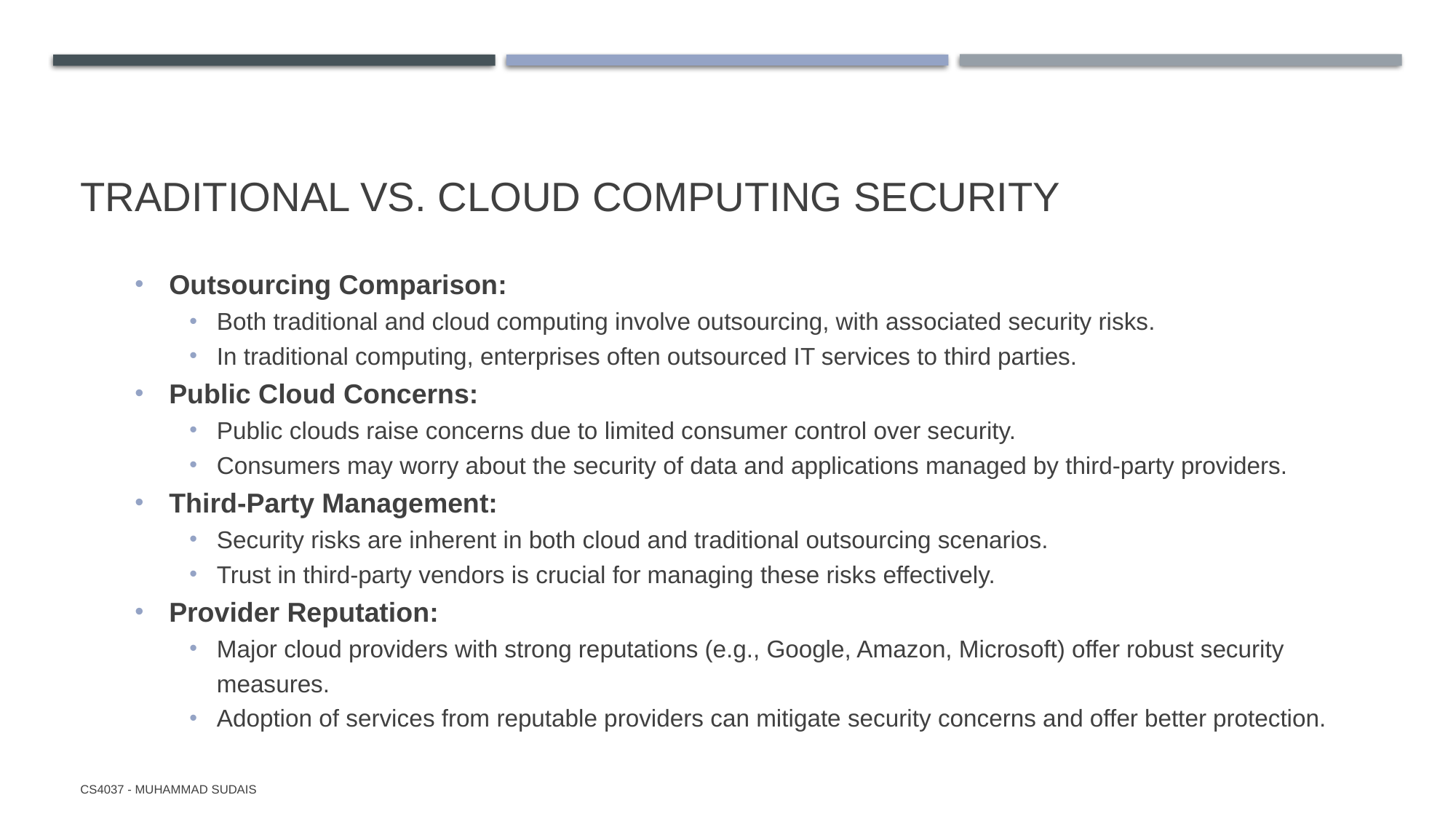

# Traditional vs. Cloud Computing Security
Outsourcing Comparison:
Both traditional and cloud computing involve outsourcing, with associated security risks.
In traditional computing, enterprises often outsourced IT services to third parties.
Public Cloud Concerns:
Public clouds raise concerns due to limited consumer control over security.
Consumers may worry about the security of data and applications managed by third-party providers.
Third-Party Management:
Security risks are inherent in both cloud and traditional outsourcing scenarios.
Trust in third-party vendors is crucial for managing these risks effectively.
Provider Reputation:
Major cloud providers with strong reputations (e.g., Google, Amazon, Microsoft) offer robust security measures.
Adoption of services from reputable providers can mitigate security concerns and offer better protection.
CS4037 - Muhammad Sudais